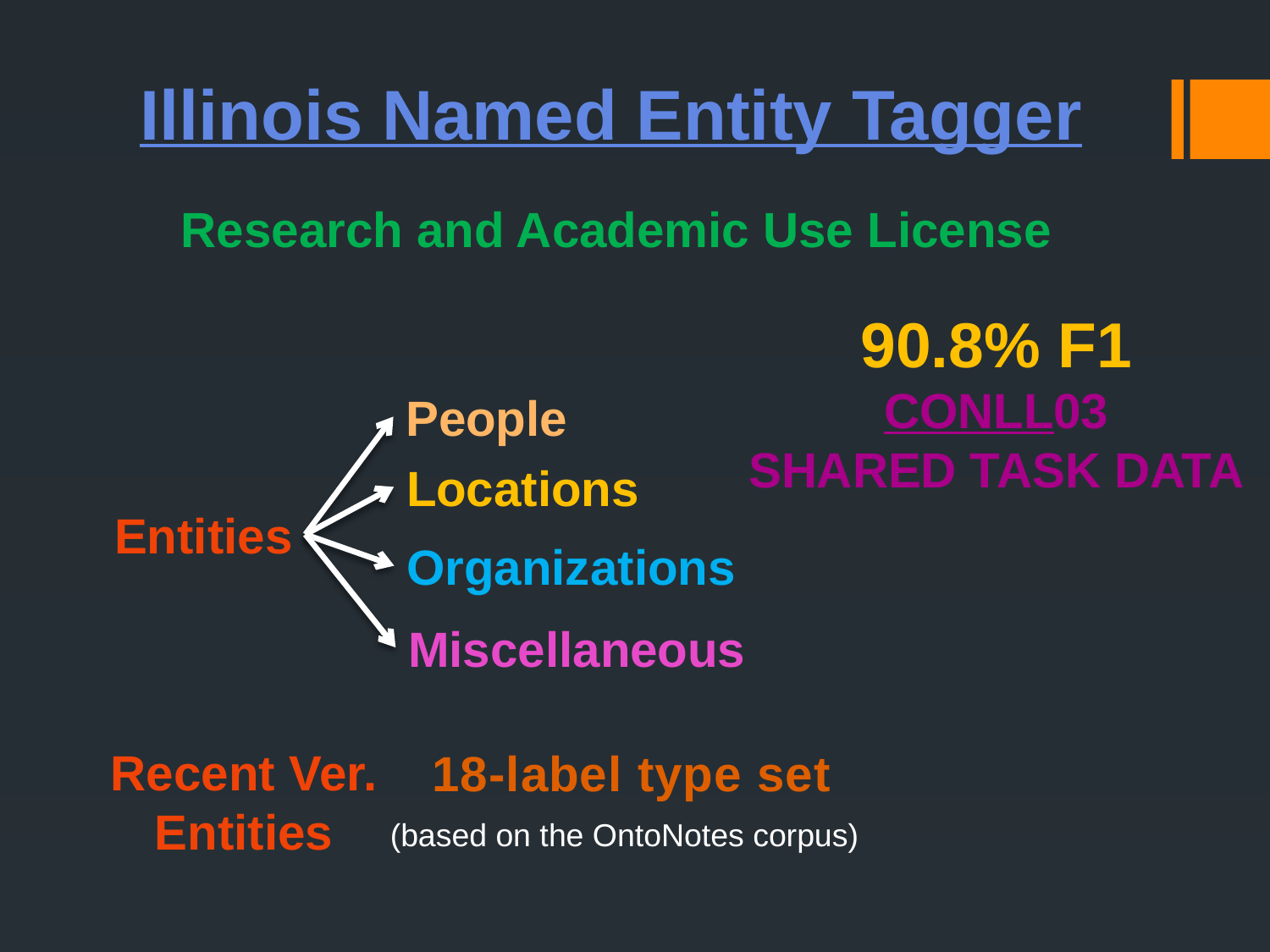

# Illinois Named Entity Tagger
Research and Academic Use License
90.8% F1
CoNLL03
shared task data
People
Locations
Entities
Organizations
Miscellaneous
Recent Ver.
Entities
18-label type set
(based on the OntoNotes corpus)